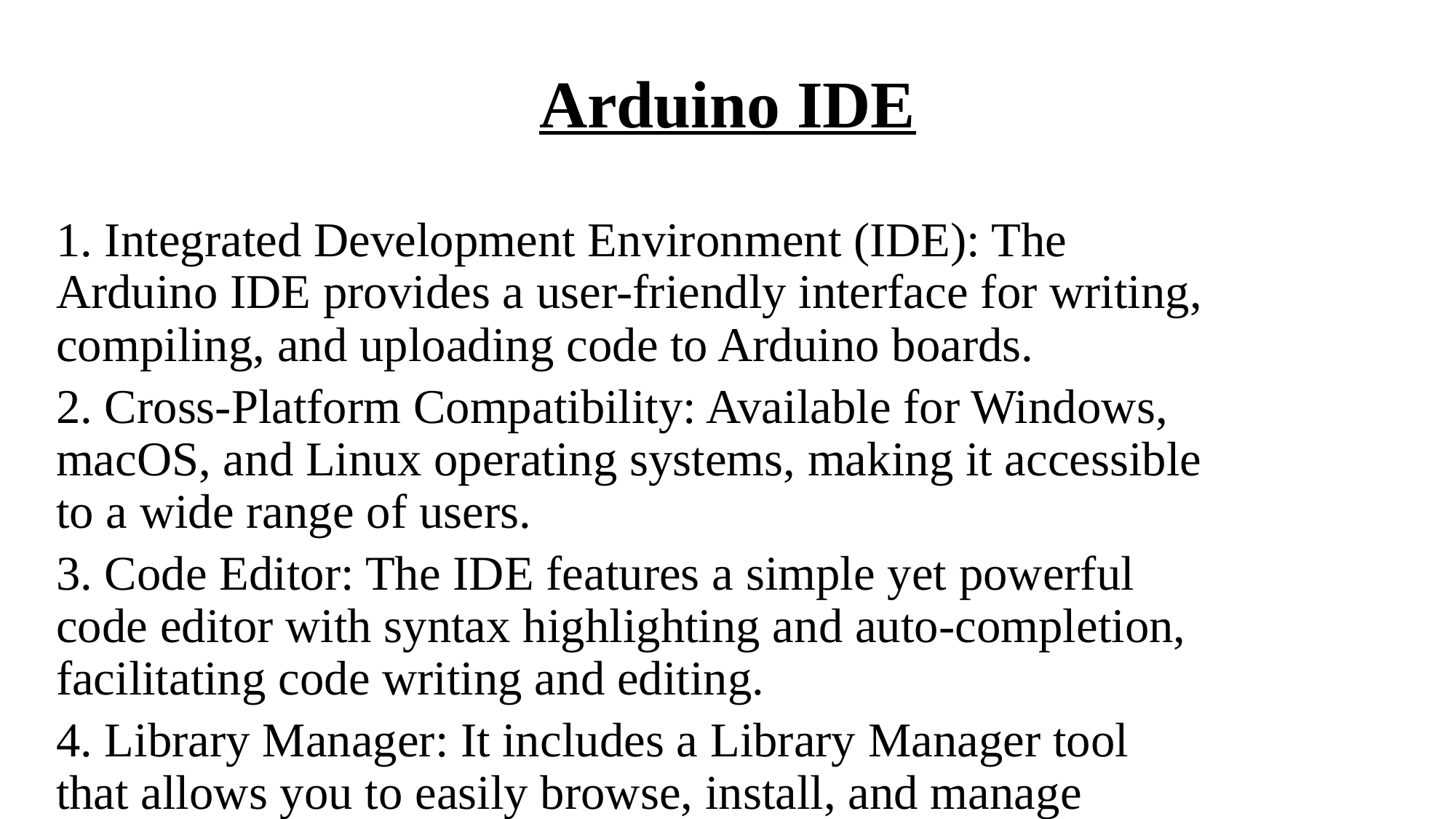

# Arduino IDE
1. Integrated Development Environment (IDE): The Arduino IDE provides a user-friendly interface for writing, compiling, and uploading code to Arduino boards.
2. Cross-Platform Compatibility: Available for Windows, macOS, and Linux operating systems, making it accessible to a wide range of users.
3. Code Editor: The IDE features a simple yet powerful code editor with syntax highlighting and auto-completion, facilitating code writing and editing.
4. Library Manager: It includes a Library Manager tool that allows you to easily browse, install, and manage libraries for extending the functionality of your Arduino projects.
5. Board Manager: The Board Manager simplifies the process of adding support for different Arduino-compatible boards, including official Arduino boards and third-party variants.
6. Serial Monitor: A built-in Serial Monitor tool enables real-time communication with the connected Arduino board, facilitating debugging and data visualization